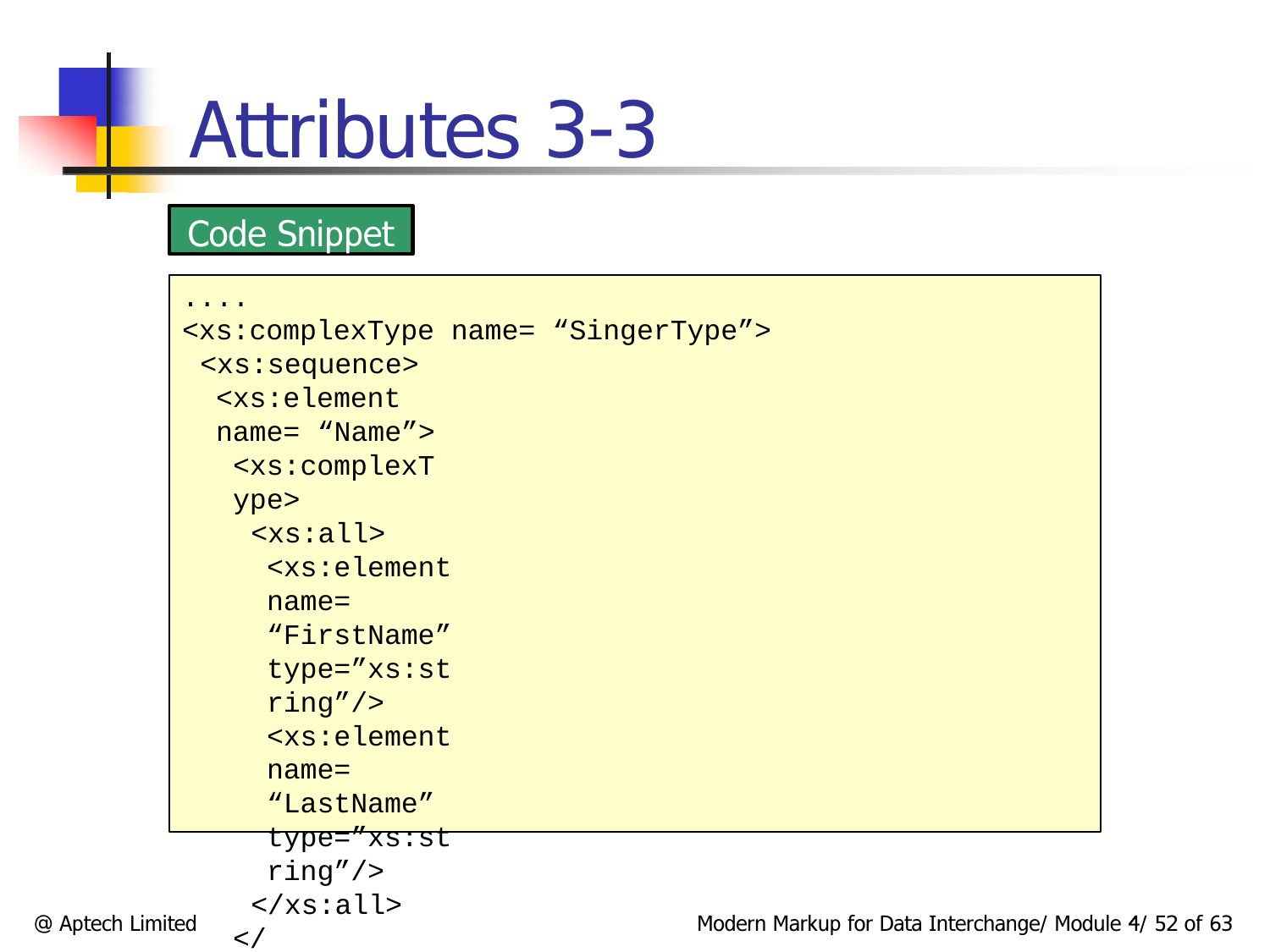

# Attributes 3-3

Code Snippet

....
<xs:complexType name= “SingerType”>
<xs:sequence>
<xs:element name= “Name”>
<xs:complexType>
<xs:all>
<xs:element name= “FirstName” type=”xs:string”/>
<xs:element name= “LastName” type=”xs:string”/>
</xs:all>
</xs:complexType>
</xs:element>
</xs:sequence>
<xs:attribute name= ”age” type=”xs:positiveInteger”  use= “optional/>
</xs:complexType>
....
@ Aptech Limited
Modern Markup for Data Interchange/ Module 4/ 52 of 63